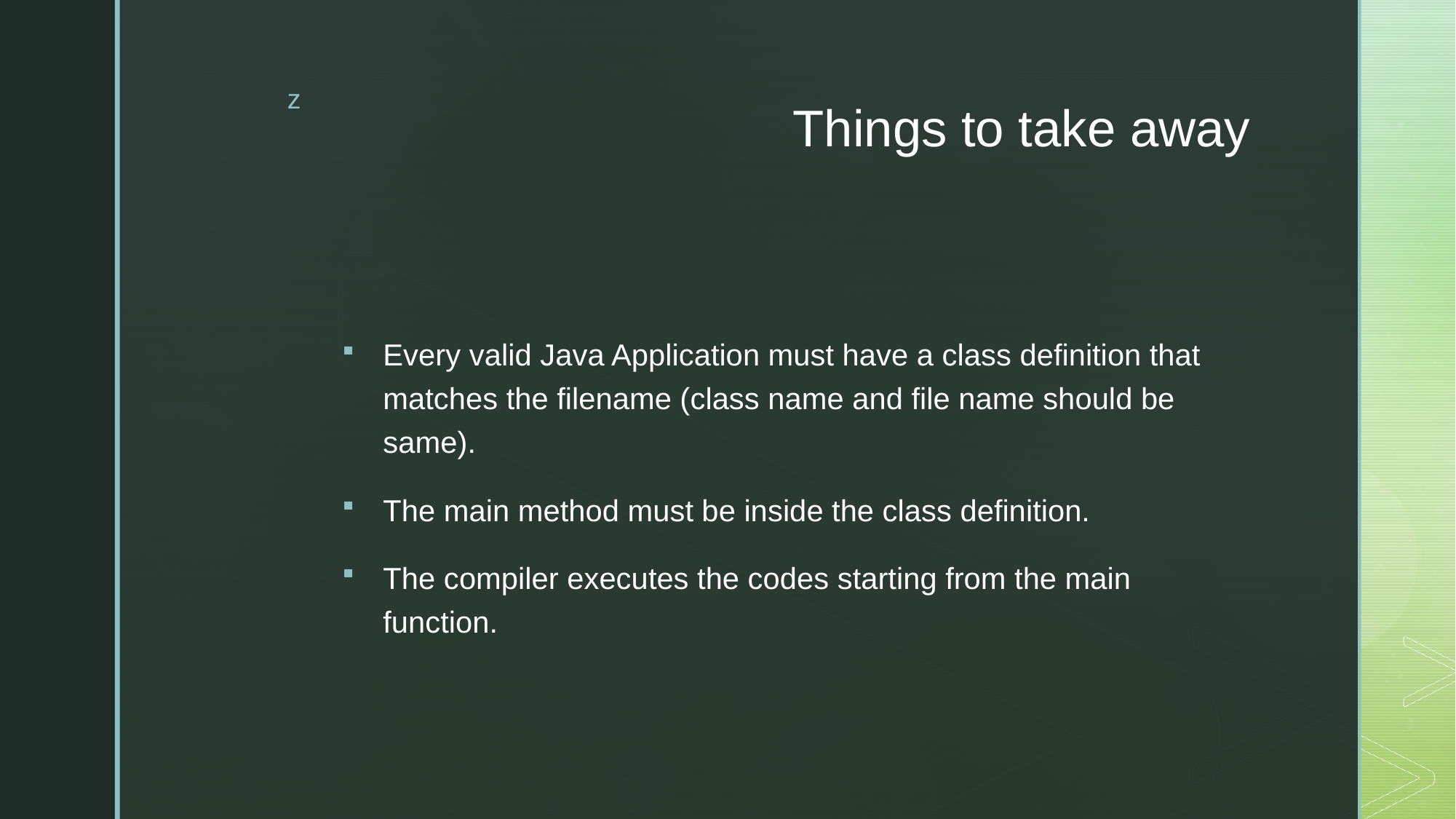

# Things to take away
Every valid Java Application must have a class definition that matches the filename (class name and file name should be same).
The main method must be inside the class definition.
The compiler executes the codes starting from the main function.